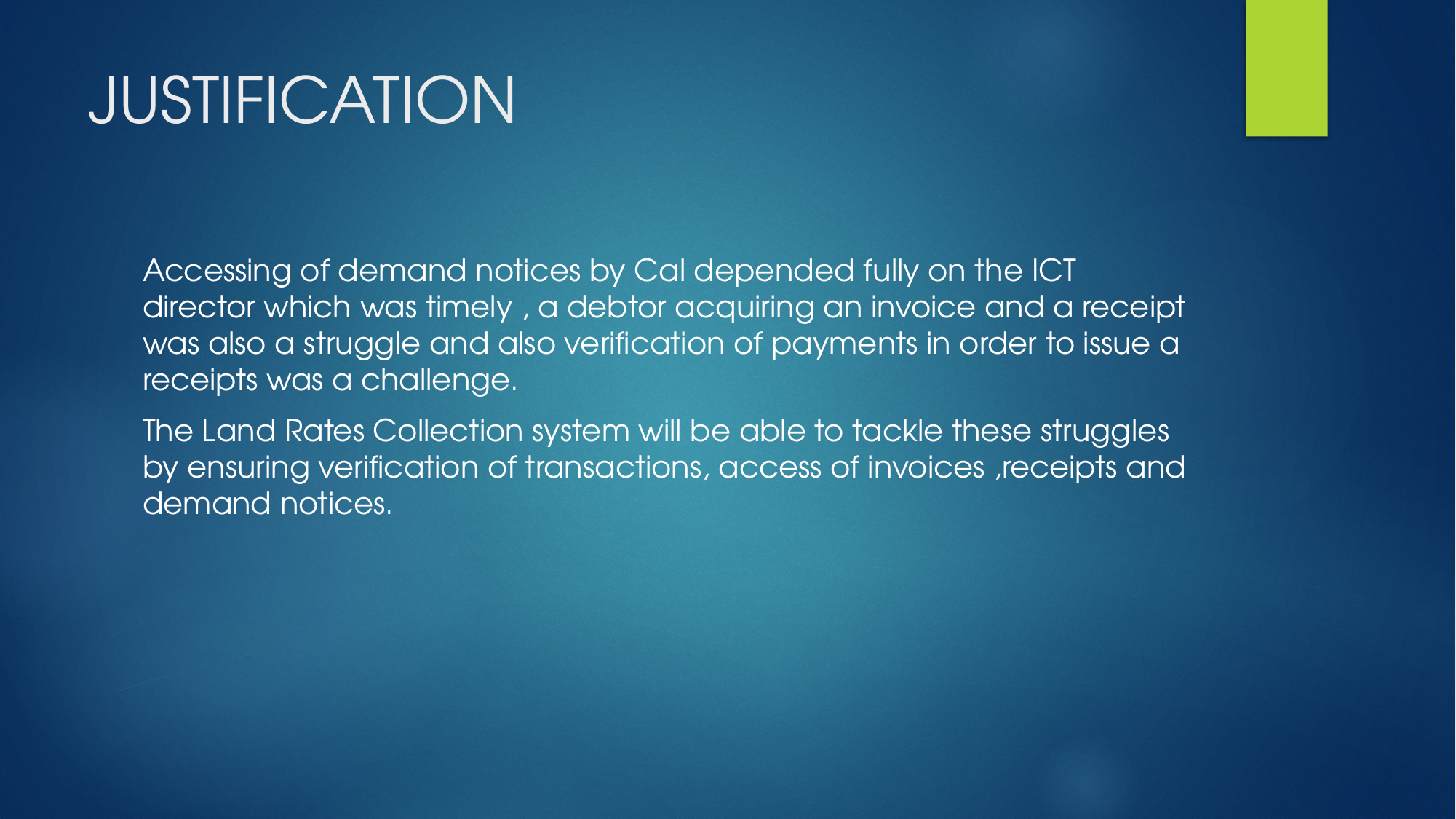

# JUSTIFICATION
Accessing of demand notices by Cal depended fully on the ICT director which was timely , a debtor acquiring an invoice and a receipt was also a struggle and also verification of payments in order to issue a receipts was a challenge.
The Land Rates Collection system will be able to tackle these struggles by ensuring verification of transactions, access of invoices ,receipts and demand notices.